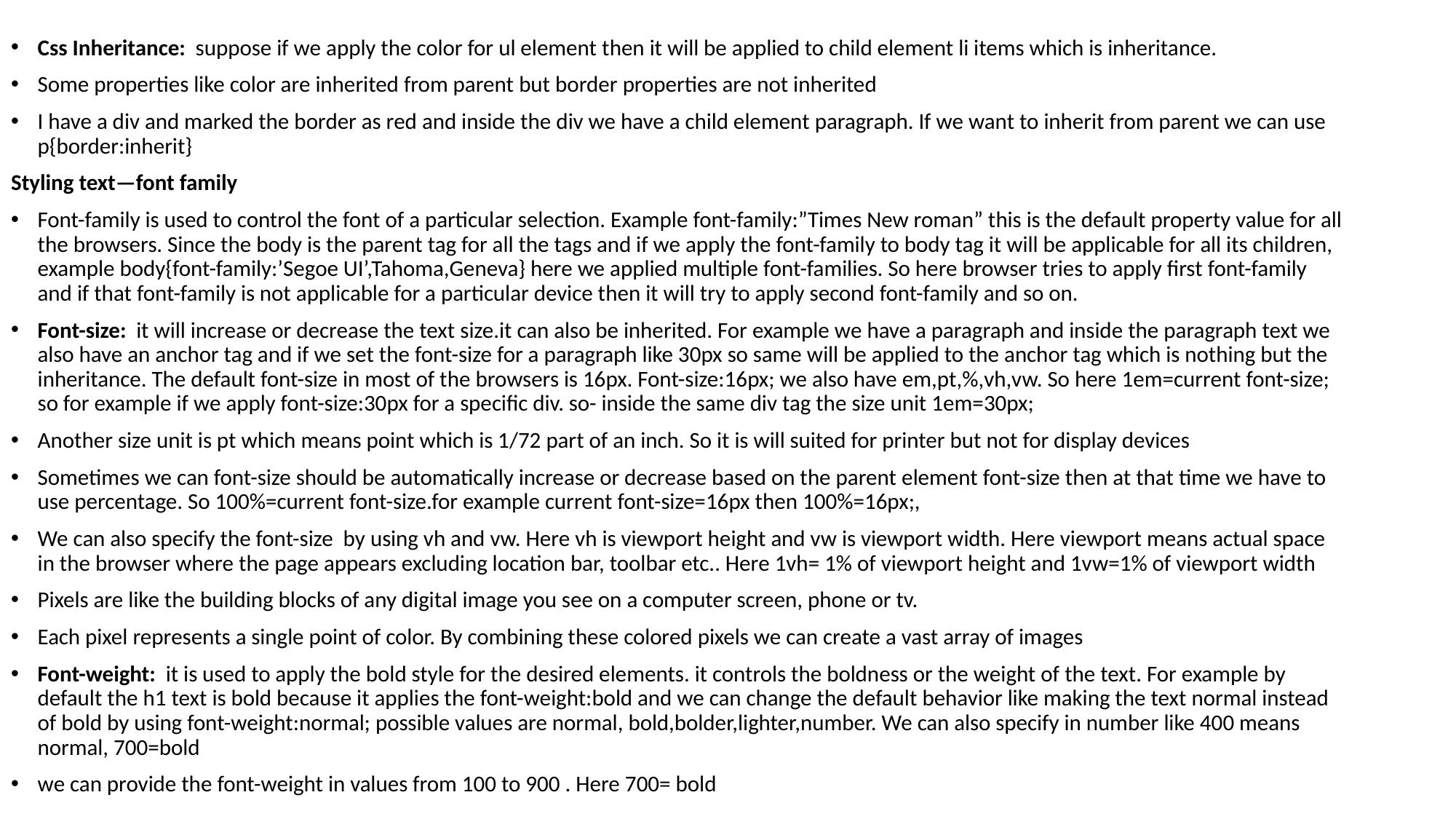

Css Inheritance:  suppose if we apply the color for ul element then it will be applied to child element li items which is inheritance.
Some properties like color are inherited from parent but border properties are not inherited
I have a div and marked the border as red and inside the div we have a child element paragraph. If we want to inherit from parent we can use p{border:inherit}
Styling text—font family
Font-family is used to control the font of a particular selection. Example font-family:”Times New roman” this is the default property value for all the browsers. Since the body is the parent tag for all the tags and if we apply the font-family to body tag it will be applicable for all its children, example body{font-family:’Segoe UI’,Tahoma,Geneva} here we applied multiple font-families. So here browser tries to apply first font-family and if that font-family is not applicable for a particular device then it will try to apply second font-family and so on.
Font-size:  it will increase or decrease the text size.it can also be inherited. For example we have a paragraph and inside the paragraph text we also have an anchor tag and if we set the font-size for a paragraph like 30px so same will be applied to the anchor tag which is nothing but the inheritance. The default font-size in most of the browsers is 16px. Font-size:16px; we also have em,pt,%,vh,vw. So here 1em=current font-size; so for example if we apply font-size:30px for a specific div. so- inside the same div tag the size unit 1em=30px;
Another size unit is pt which means point which is 1/72 part of an inch. So it is will suited for printer but not for display devices
Sometimes we can font-size should be automatically increase or decrease based on the parent element font-size then at that time we have to use percentage. So 100%=current font-size.for example current font-size=16px then 100%=16px;,
We can also specify the font-size  by using vh and vw. Here vh is viewport height and vw is viewport width. Here viewport means actual space in the browser where the page appears excluding location bar, toolbar etc.. Here 1vh= 1% of viewport height and 1vw=1% of viewport width
Pixels are like the building blocks of any digital image you see on a computer screen, phone or tv.
Each pixel represents a single point of color. By combining these colored pixels we can create a vast array of images
Font-weight:  it is used to apply the bold style for the desired elements. it controls the boldness or the weight of the text. For example by default the h1 text is bold because it applies the font-weight:bold and we can change the default behavior like making the text normal instead of bold by using font-weight:normal; possible values are normal, bold,bolder,lighter,number. We can also specify in number like 400 means normal, 700=bold
we can provide the font-weight in values from 100 to 900 . Here 700= bold